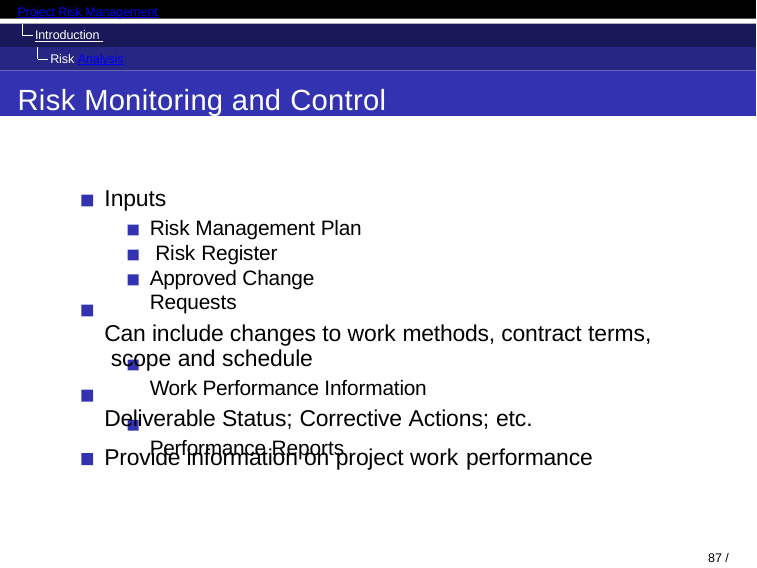

Project Risk Management
Introduction  Risk Analysis

Risk Monitoring and Control
Inputs
Risk Management Plan  Risk Register
Approved Change Requests
Can include changes to work methods, contract terms,  scope and schedule
Work Performance Information
Deliverable Status; Corrective Actions; etc.
Performance Reports

Provide information on project work performance

87 / 98